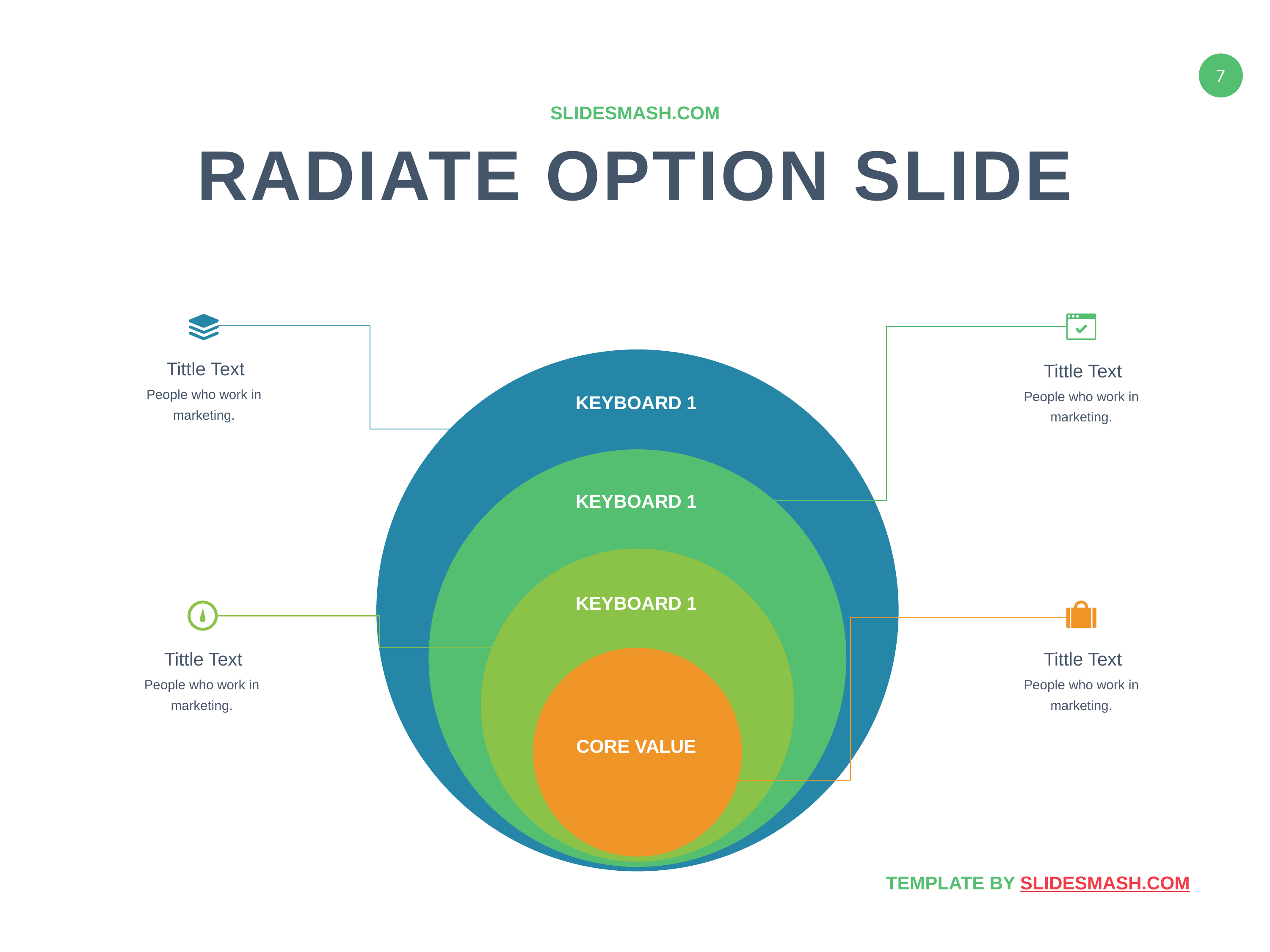

SLIDESMASH.COM
RADIATE OPTION SLIDE

Tittle Text
Tittle Text

People who work in marketing.
People who work in marketing.
KEYBOARD 1
KEYBOARD 1
KEYBOARD 1

Tittle Text
Tittle Text
People who work in marketing.
People who work in marketing.
CORE VALUE